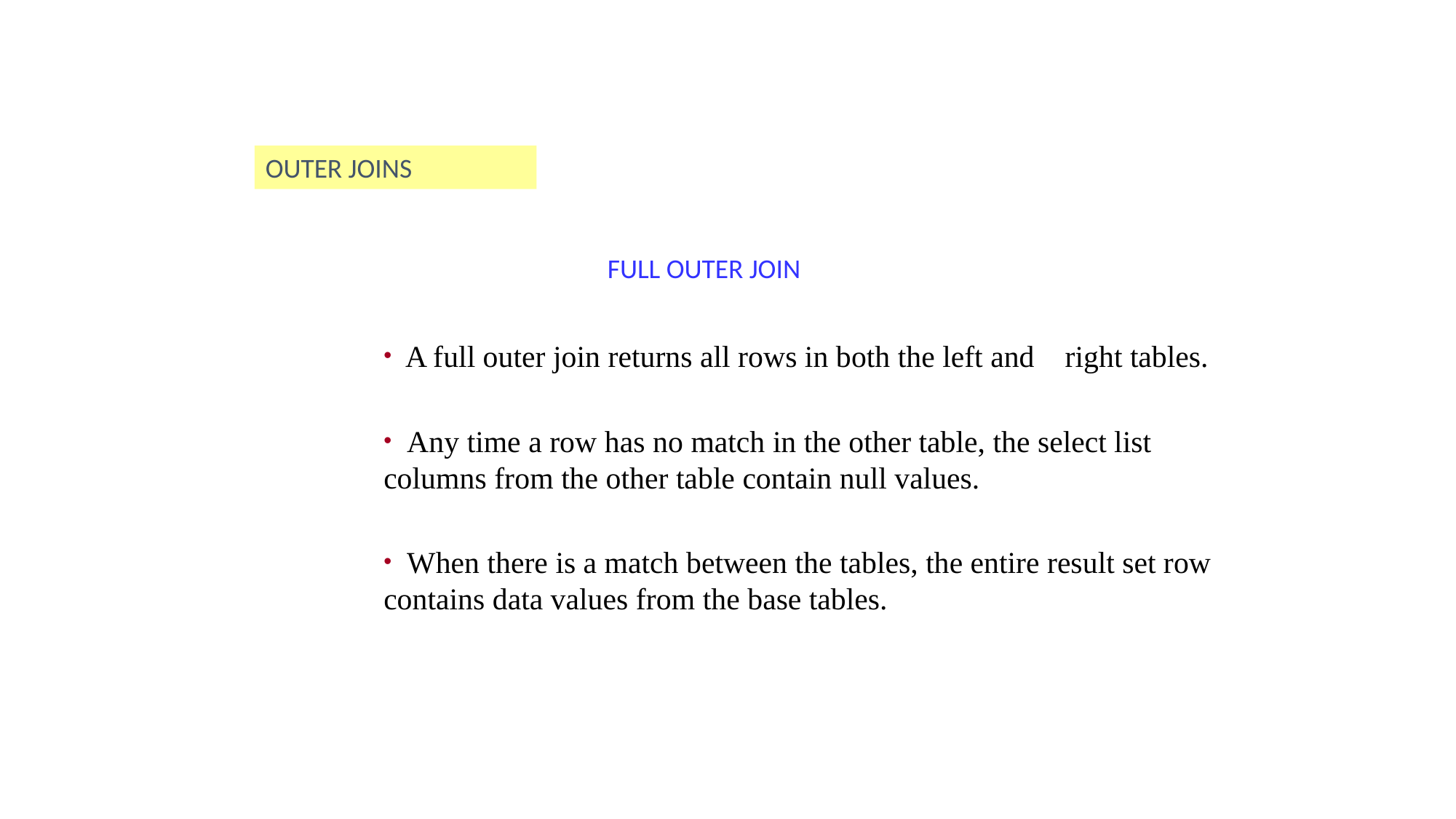

JOINS
OUTER JOINS
FULL OUTER JOIN
  A full outer join returns all rows in both the left and    right tables.

  Any time a row has no match in the other table, the select list columns from the other table contain null values.

  When there is a match between the tables, the entire result set row contains data values from the base tables.